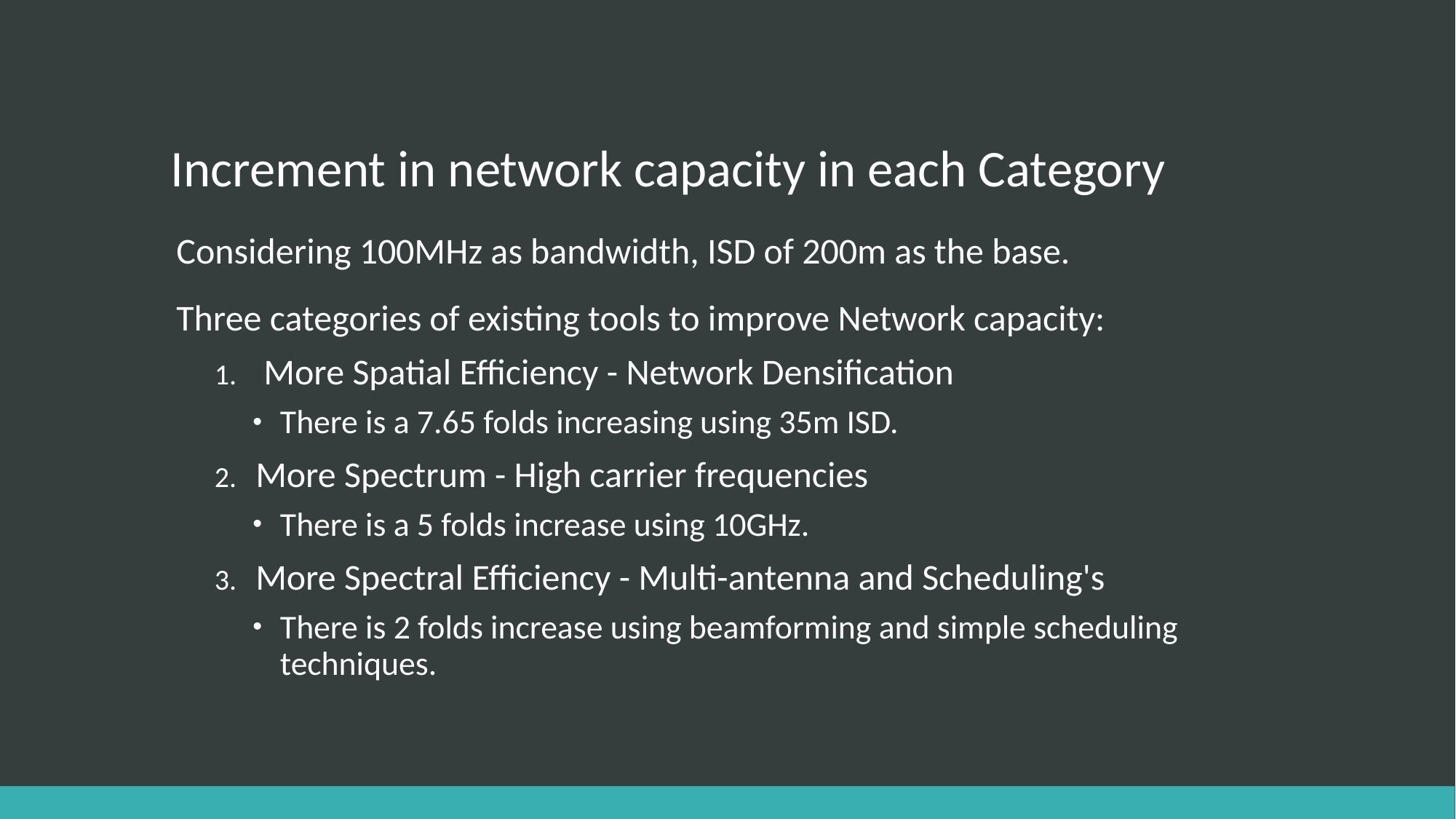

# Increment in network capacity in each Category
Considering 100MHz as bandwidth, ISD of 200m as the base.
Three categories of existing tools to improve Network capacity:
 More Spatial Efficiency - Network Densification
There is a 7.65 folds increasing using 35m ISD.
More Spectrum - High carrier frequencies
There is a 5 folds increase using 10GHz.
More Spectral Efficiency - Multi-antenna and Scheduling's
There is 2 folds increase using beamforming and simple scheduling techniques.